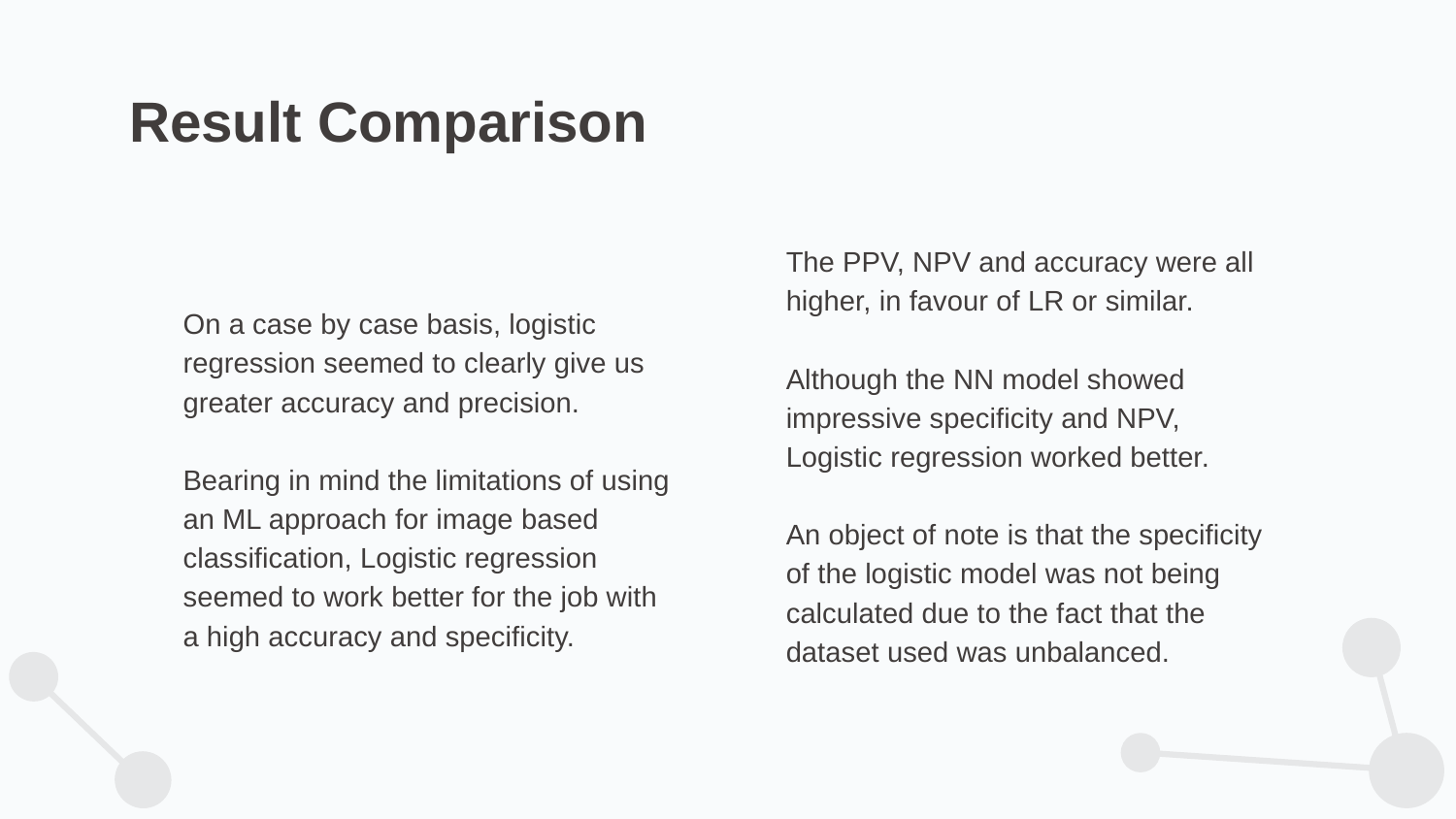

# Result Comparison
The PPV, NPV and accuracy were all higher, in favour of LR or similar.

Although the NN model showed impressive specificity and NPV, Logistic regression worked better.

An object of note is that the specificity of the logistic model was not being calculated due to the fact that the dataset used was unbalanced.
On a case by case basis, logistic regression seemed to clearly give us greater accuracy and precision.

Bearing in mind the limitations of using an ML approach for image based classification, Logistic regression seemed to work better for the job with a high accuracy and specificity.